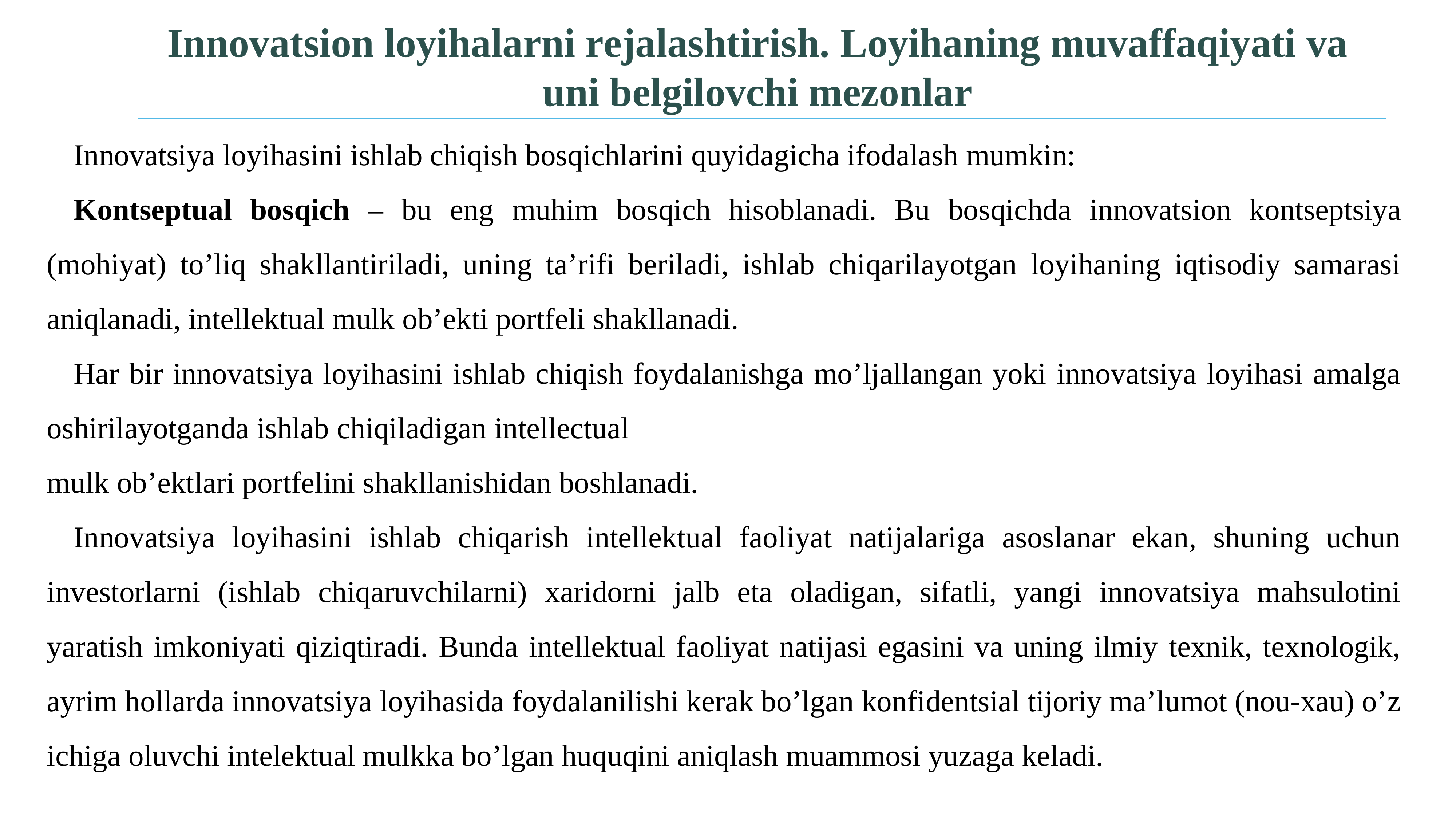

Innоvаtsion lоyihаlаrni rеjаlаshtirish. Lоyihаning muvаffаqiyati vа uni bеlgilоvchi mеzоnlаr
Innovatsiya loyihasini ishlab chiqish bosqichlarini quyidagicha ifodalash mumkin:
Kontseptual bosqich – bu eng muhim bosqich hisoblanadi. Bu bosqichda innovatsion kontseptsiya (mohiyat) to’liq shakllantiriladi, uning ta’rifi beriladi, ishlab chiqarilayotgan loyihaning iqtisodiy samarasi aniqlanadi, intellektual mulk ob’ekti portfeli shakllanadi.
Har bir innovatsiya loyihasini ishlab chiqish foydalanishga mo’ljallangan yoki innovatsiya loyihasi amalga oshirilayotganda ishlab chiqiladigan intellectual
mulk ob’ektlari portfelini shakllanishidan boshlanadi.
Innovatsiya loyihasini ishlab chiqarish intellektual faoliyat natijalariga asoslanar ekan, shuning uchun investorlarni (ishlab chiqaruvchilarni) xaridorni jalb eta oladigan, sifatli, yangi innovatsiya mahsulotini yaratish imkoniyati qiziqtiradi. Bunda intellektual faoliyat natijasi egasini va uning ilmiy texnik, texnologik, ayrim hollarda innovatsiya loyihasida foydalanilishi kerak bo’lgan konfidentsial tijoriy ma’lumot (nou-xau) o’z ichiga oluvchi intelektual mulkka bo’lgan huquqini aniqlash muammosi yuzaga keladi.